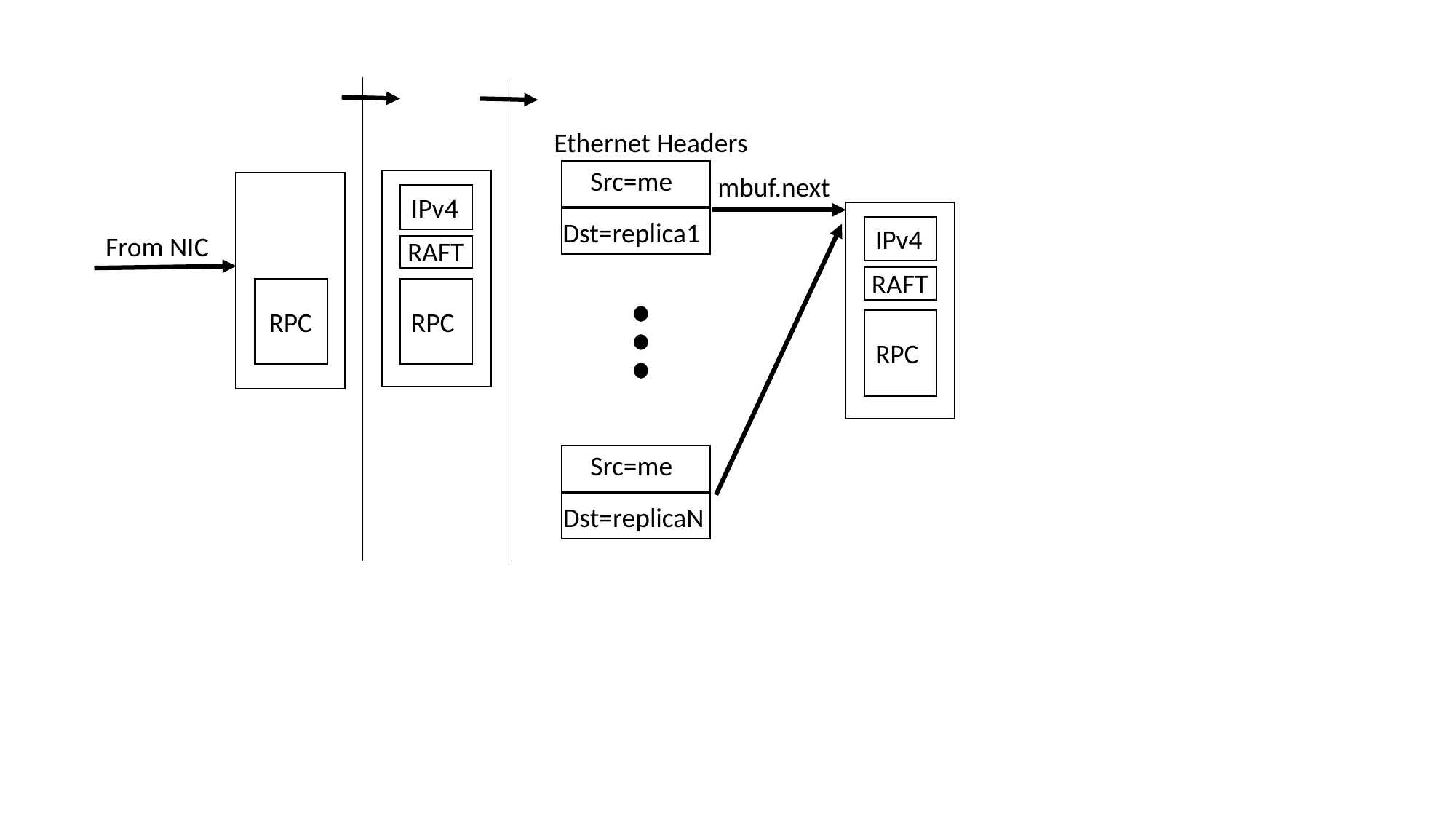

Ethernet Headers
Src=me

mbuf.next

IPv4

RAFT

RPC

IPv4

RAFT

RPC

Dst=replica1
From NIC

RPC

Src=me

Dst=replicaN